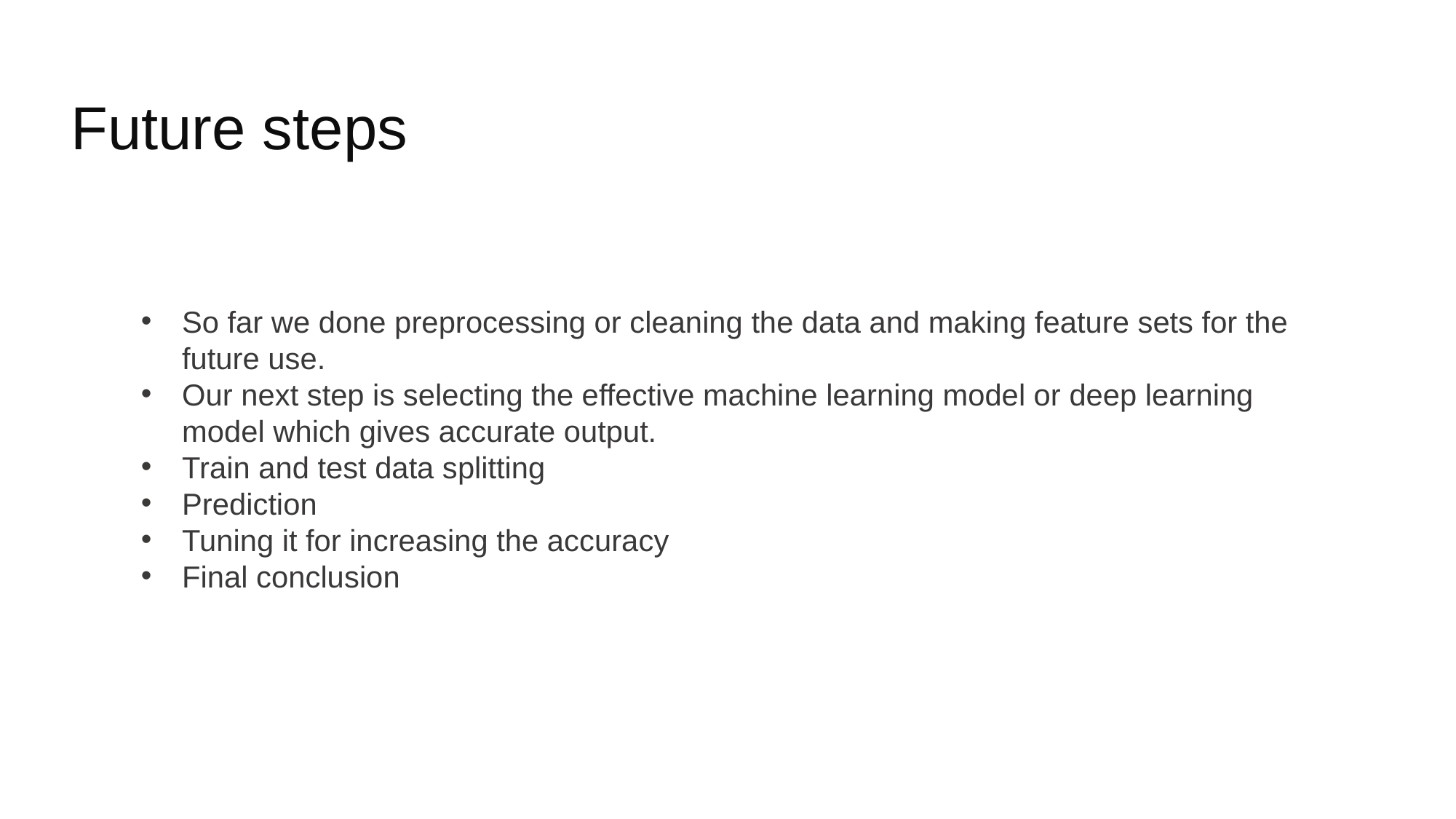

Future steps
So far we done preprocessing or cleaning the data and making feature sets for the future use.
Our next step is selecting the effective machine learning model or deep learning model which gives accurate output.
Train and test data splitting
Prediction
Tuning it for increasing the accuracy
Final conclusion